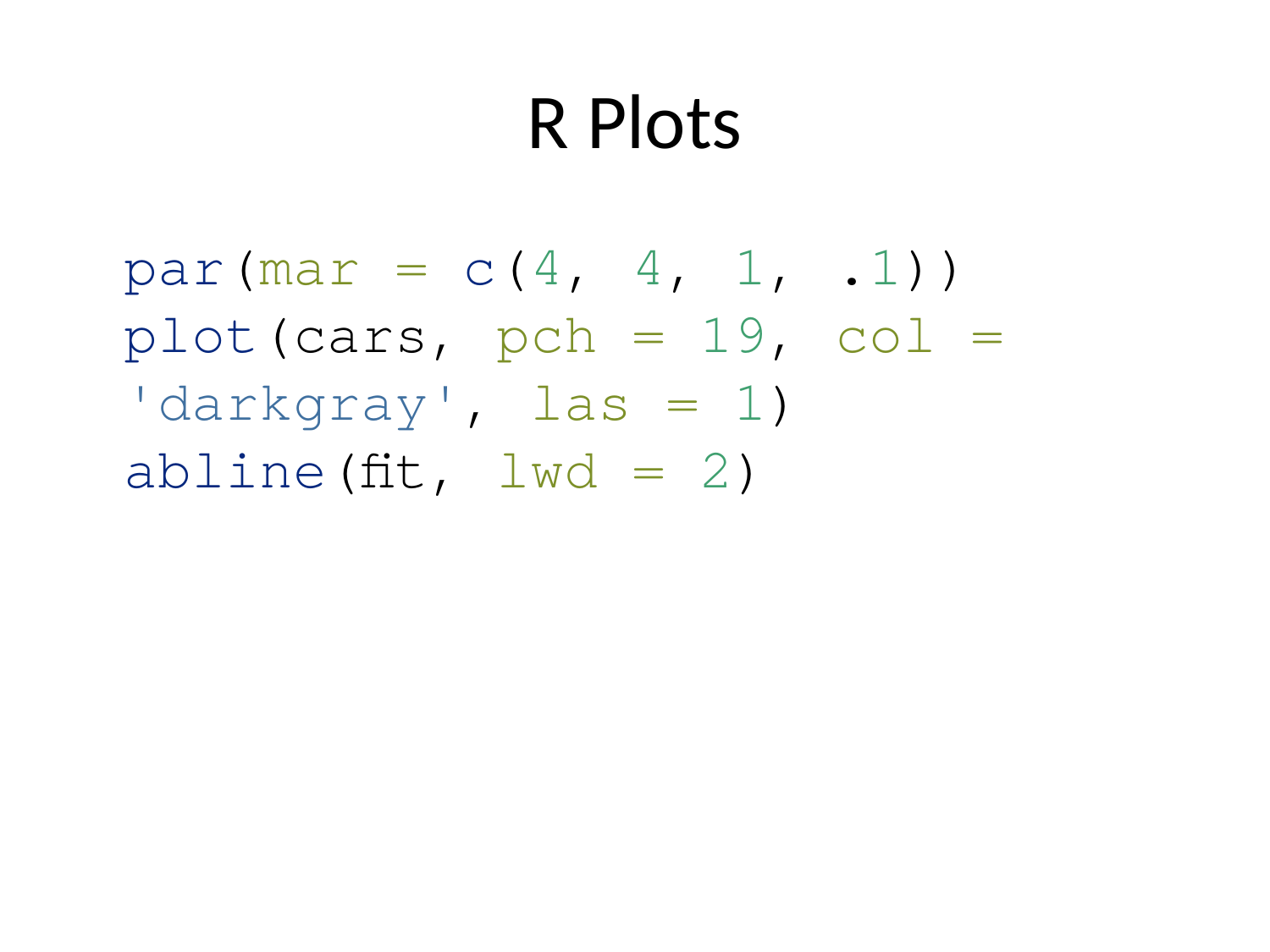

# R Plots
par(mar = c(4, 4, 1, .1))
plot(cars, pch = 19, col = 'darkgray', las = 1)
abline(fit, lwd = 2)